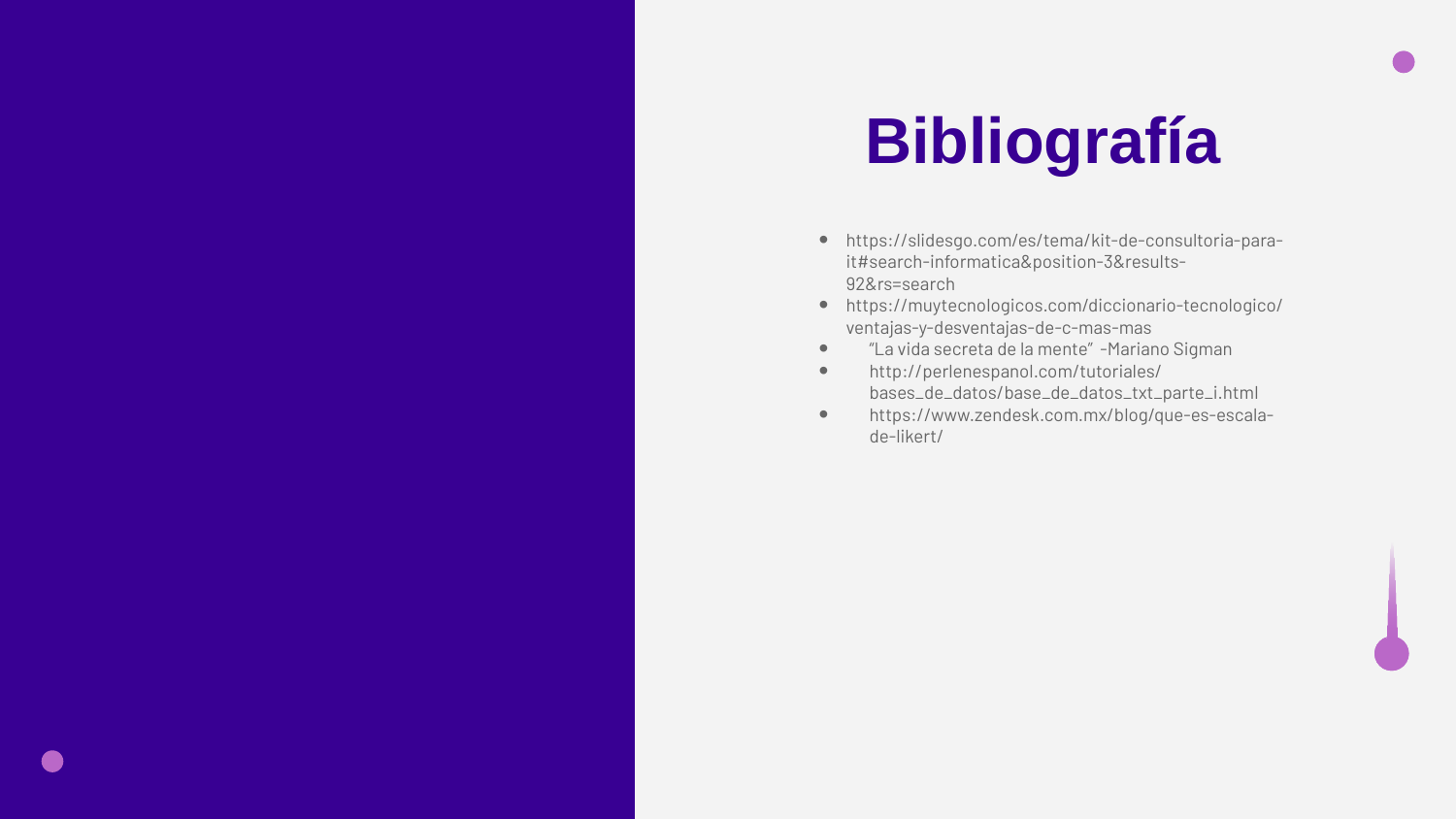

# Bibliografía
https://slidesgo.com/es/tema/kit-de-consultoria-para-it#search-informatica&position-3&results-92&rs=search
https://muytecnologicos.com/diccionario-tecnologico/ventajas-y-desventajas-de-c-mas-mas
“La vida secreta de la mente”  -Mariano Sigman
http://perlenespanol.com/tutoriales/bases_de_datos/base_de_datos_txt_parte_i.html
https://www.zendesk.com.mx/blog/que-es-escala-de-likert/